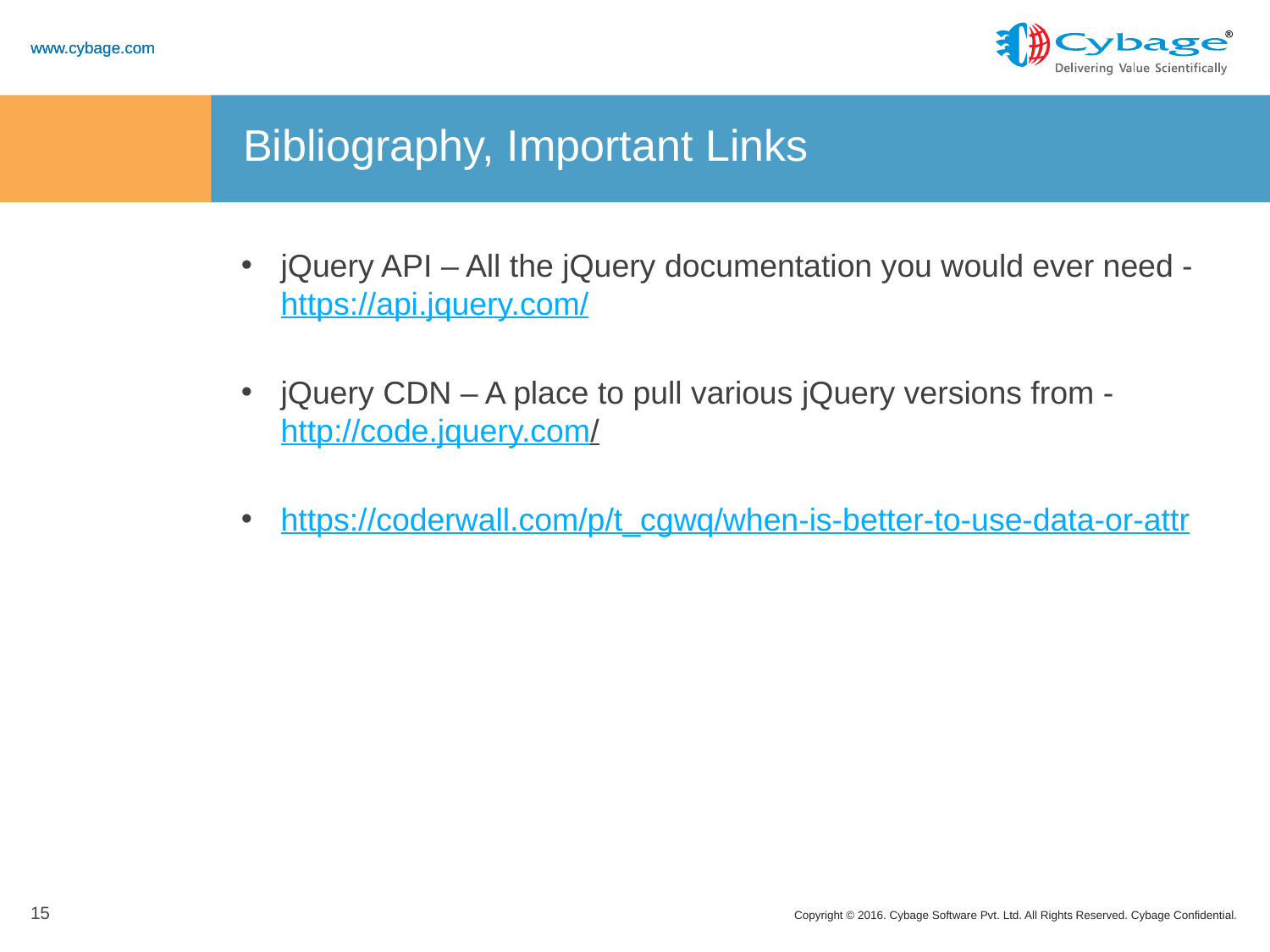

# Bibliography, Important Links
jQuery API – All the jQuery documentation you would ever need - https://api.jquery.com/

jQuery CDN – A place to pull various jQuery versions from - http://code.jquery.com/

https://coderwall.com/p/t_cgwq/when-is-better-to-use-data-or-attr

15